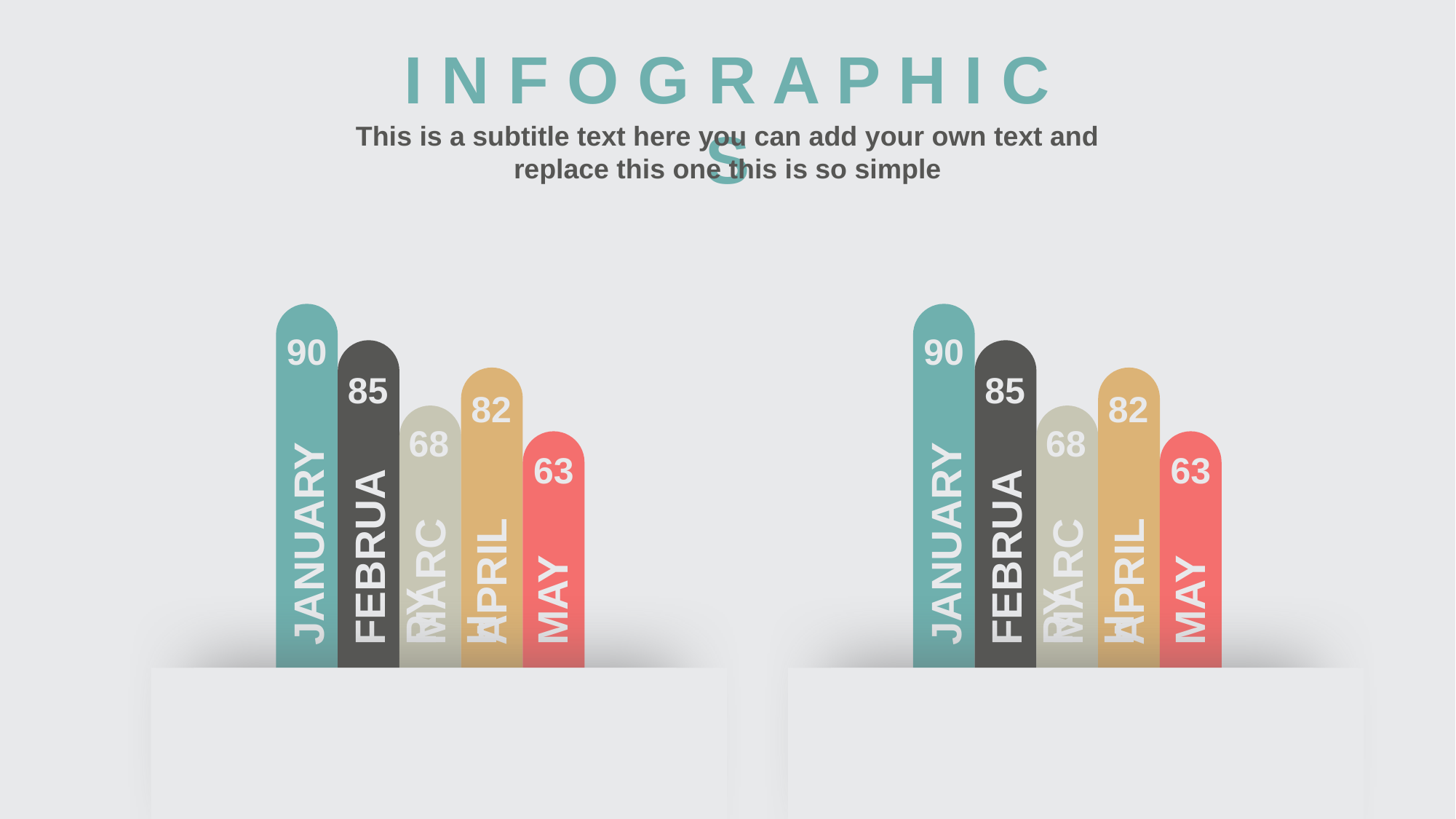

I N F O G R A P H I C S
This is a subtitle text here you can add your own text and replace this one this is so simple

90
90

85
85

82
82

68
68

63
63
JANUARY
JANUARY
FEBRUARY
FEBRUARY
MARCH
MARCH
APRIL
APRIL
MAY
MAY